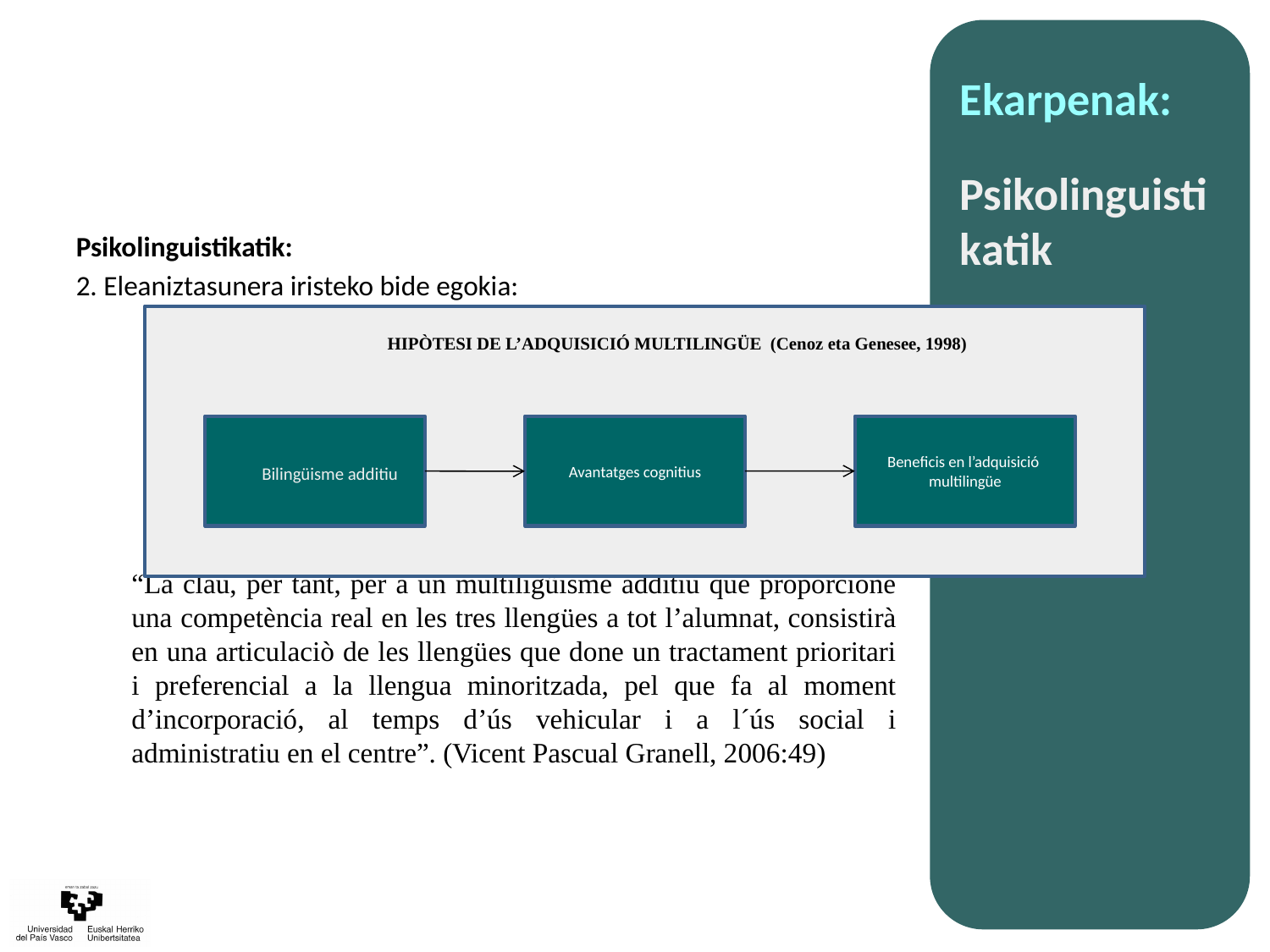

Ekarpenak:
Psikolinguistikatik
Psikolinguistikatik:
2. Eleaniztasunera iristeko bide egokia:

“La clau, per tant, per a un multiligüisme additiu que proporcione una competència real en les tres llengües a tot l’alumnat, consistirà en una articulaciò de les llengües que done un tractament prioritari i preferencial a la llengua minoritzada, pel que fa al moment d’incorporació, al temps d’ús vehicular i a l´ús social i administratiu en el centre”. (Vicent Pascual Granell, 2006:49)
HH
HIPÒTESI DE L’ADQUISICIÓ MULTILINGÜE  (Cenoz eta Genesee, 1998)

Avantatges cognitius
Beneficis en l’adquisició  multilingüe
Bilingüisme additiu